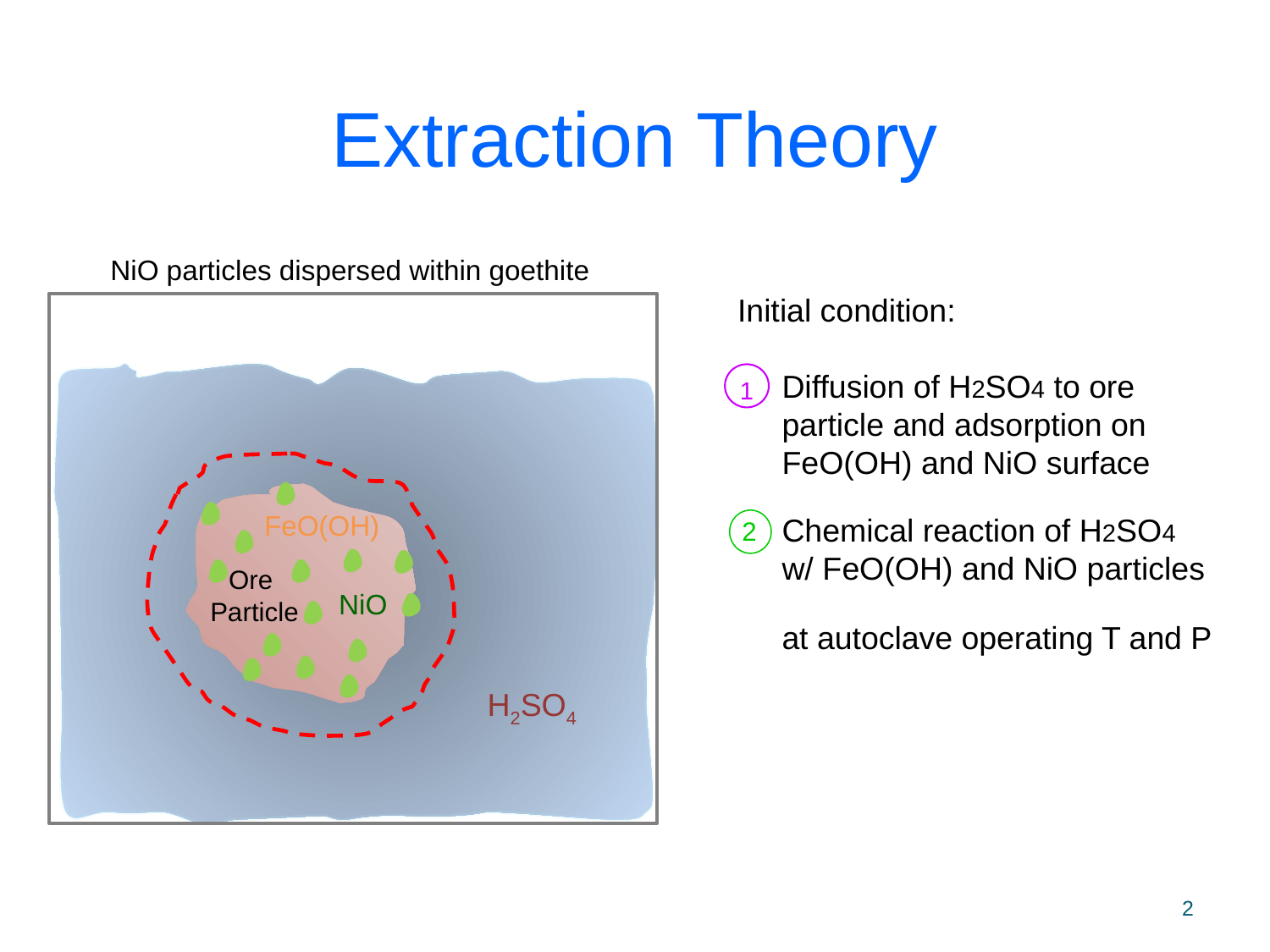

# Extraction Theory
NiO particles dispersed within goethite
Initial condition:

     Diffusion of H2SO4 to ore
     particle and adsorption on
     FeO(OH) and NiO surface

     Chemical reaction of H2SO4
     w/ FeO(OH) and NiO particles
     at autoclave operating T and P

1
2

Ore
Particle
NiO

FeO(OH)

H2SO4
2